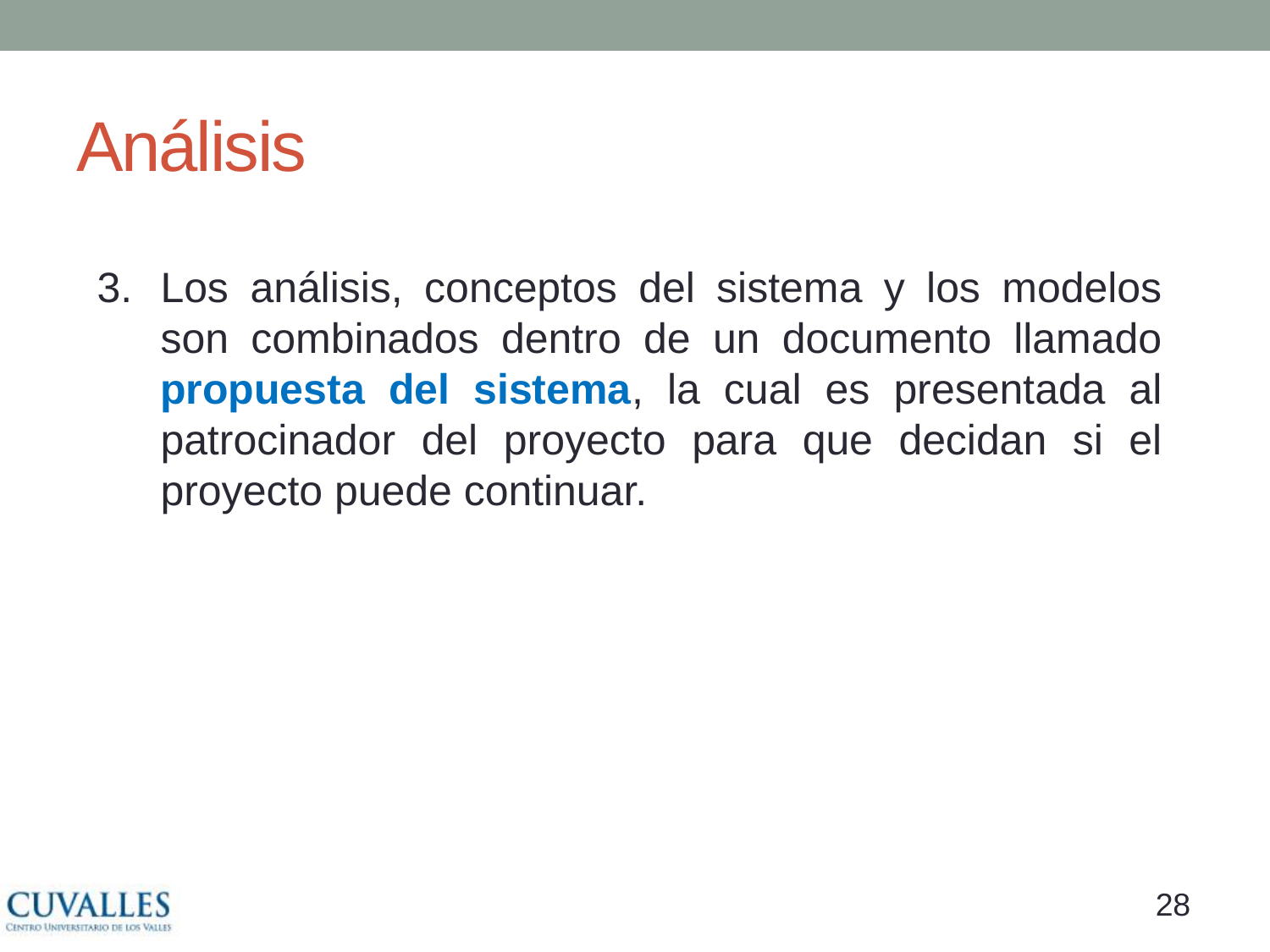

# Análisis
Los análisis, conceptos del sistema y los modelos son combinados dentro de un documento llamado propuesta del sistema, la cual es presentada al patrocinador del proyecto para que decidan si el proyecto puede continuar.

28